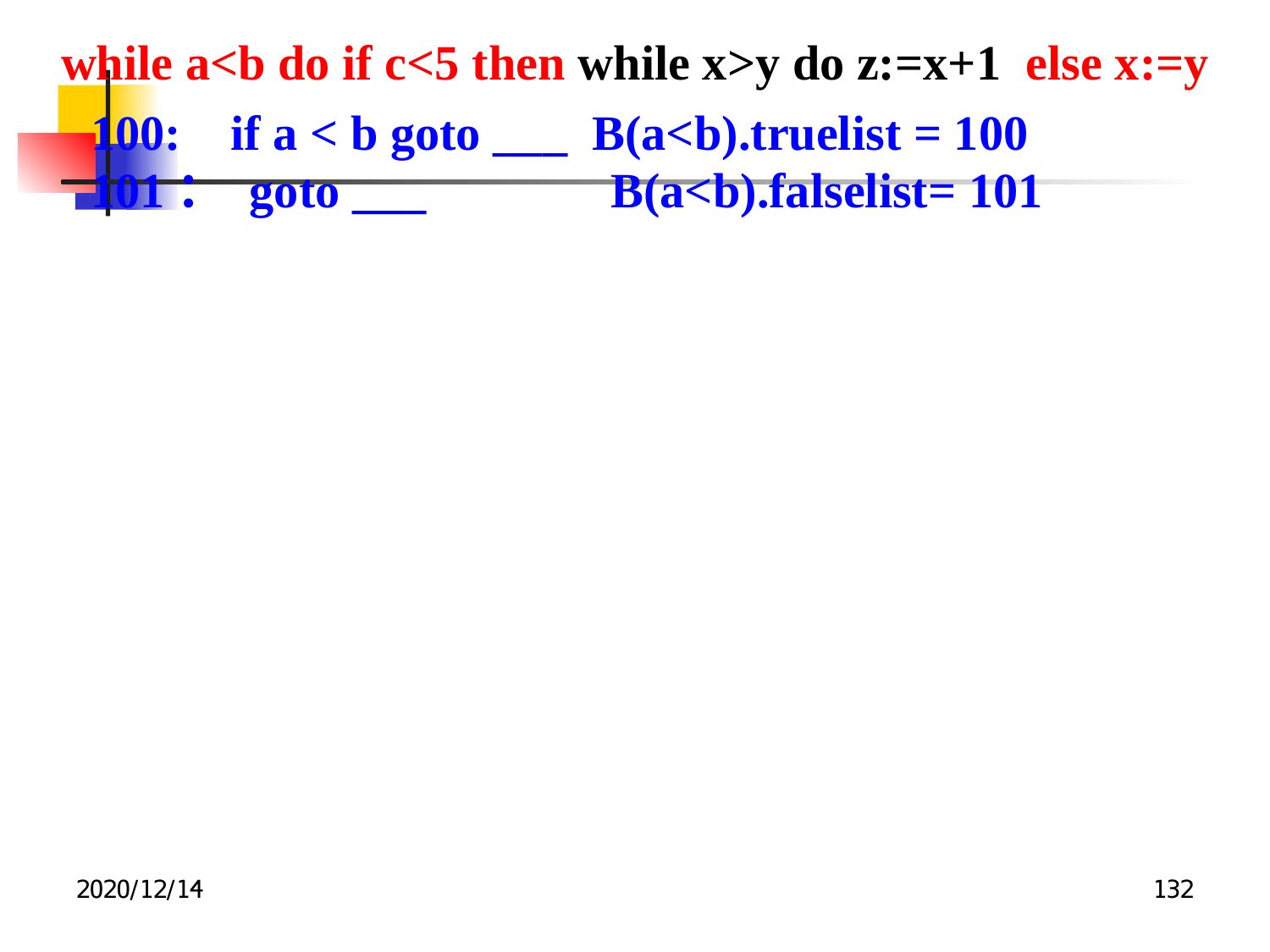

while a<b do if c<5 then while x>y do z:=x+1  else x:=y
100:    if a < b goto ___  B(a<b).truelist = 100
101： goto ___               B(a<b).falselist= 101

2020/12/14
132